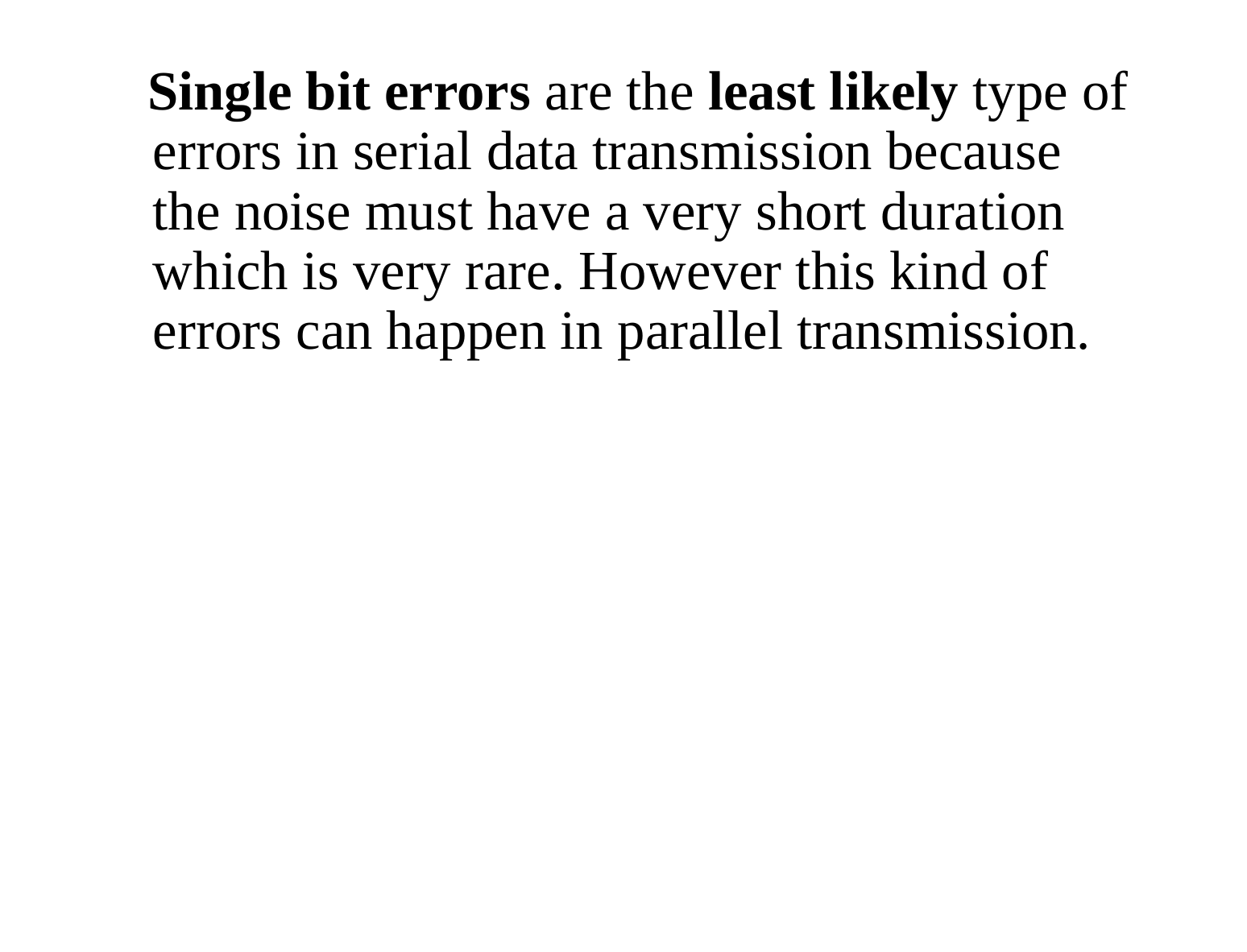

Single bit errors are the least likely type of errors in serial data transmission because the noise must have a very short duration which is very rare. However this kind of errors can happen in parallel transmission.